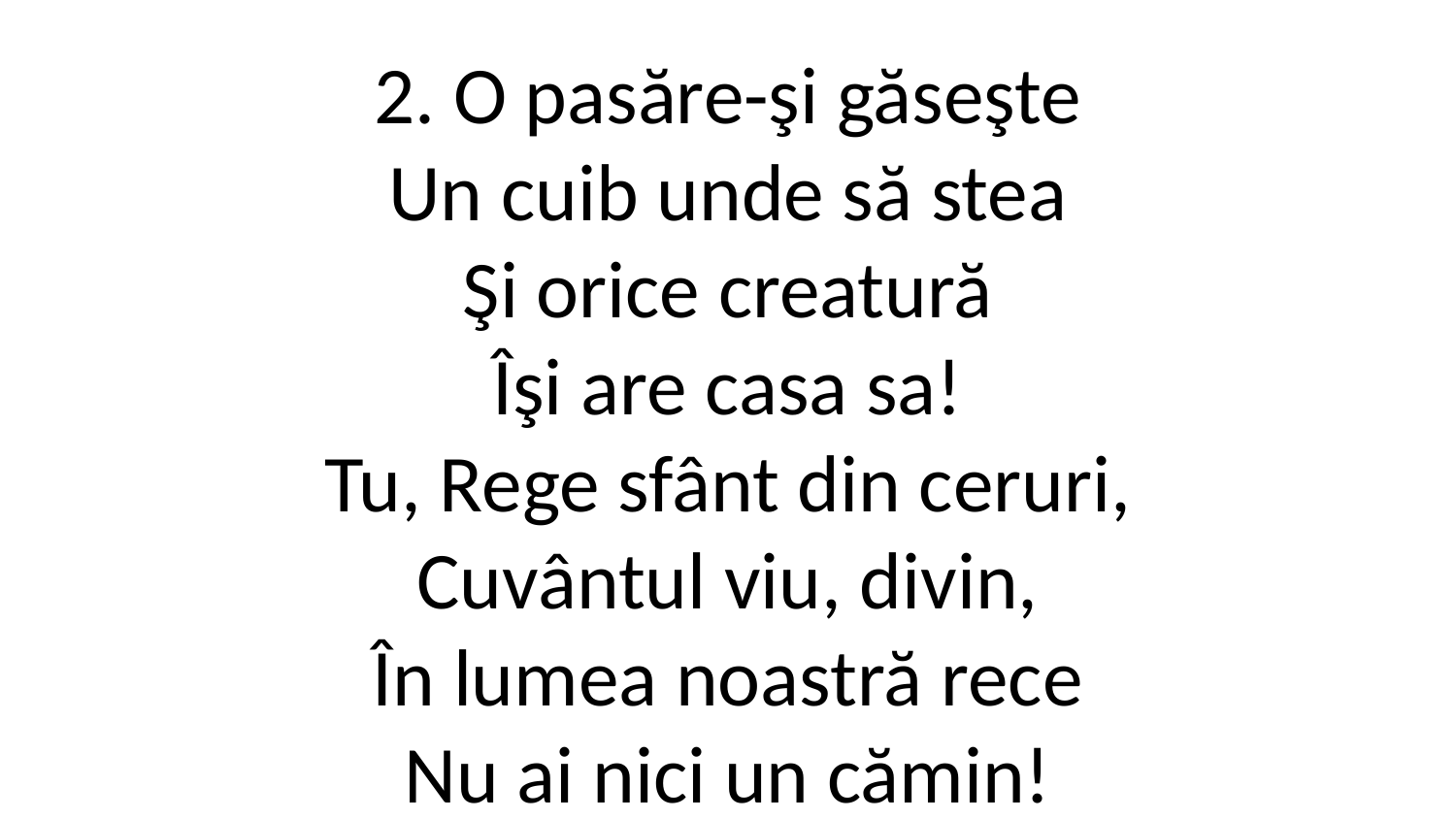

2. O pasăre-şi găseşte
Un cuib unde să stea
Şi orice creatură
Îşi are casa sa!
Tu, Rege sfânt din ceruri,
Cuvântul viu, divin,
În lumea noastră rece
Nu ai nici un cămin!